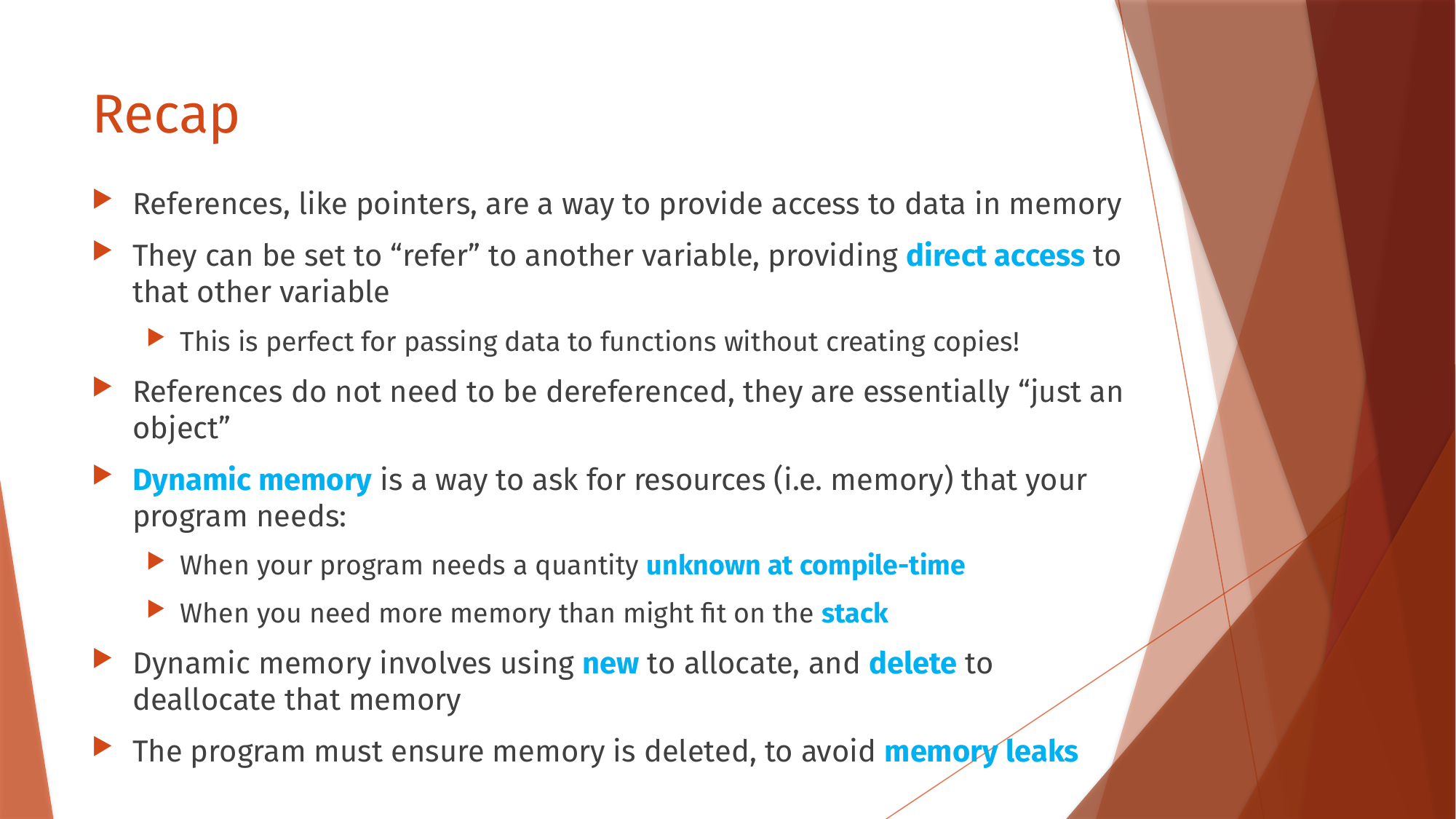

# Recap
References, like pointers, are a way to provide access to data in memory
They can be set to “refer” to another variable, providing direct access to that other variable
This is perfect for passing data to functions without creating copies!
References do not need to be dereferenced, they are essentially “just an object”
Dynamic memory is a way to ask for resources (i.e. memory) that your program needs:
When your program needs a quantity unknown at compile-time
When you need more memory than might fit on the stack
Dynamic memory involves using new to allocate, and delete to deallocate that memory
The program must ensure memory is deleted, to avoid memory leaks